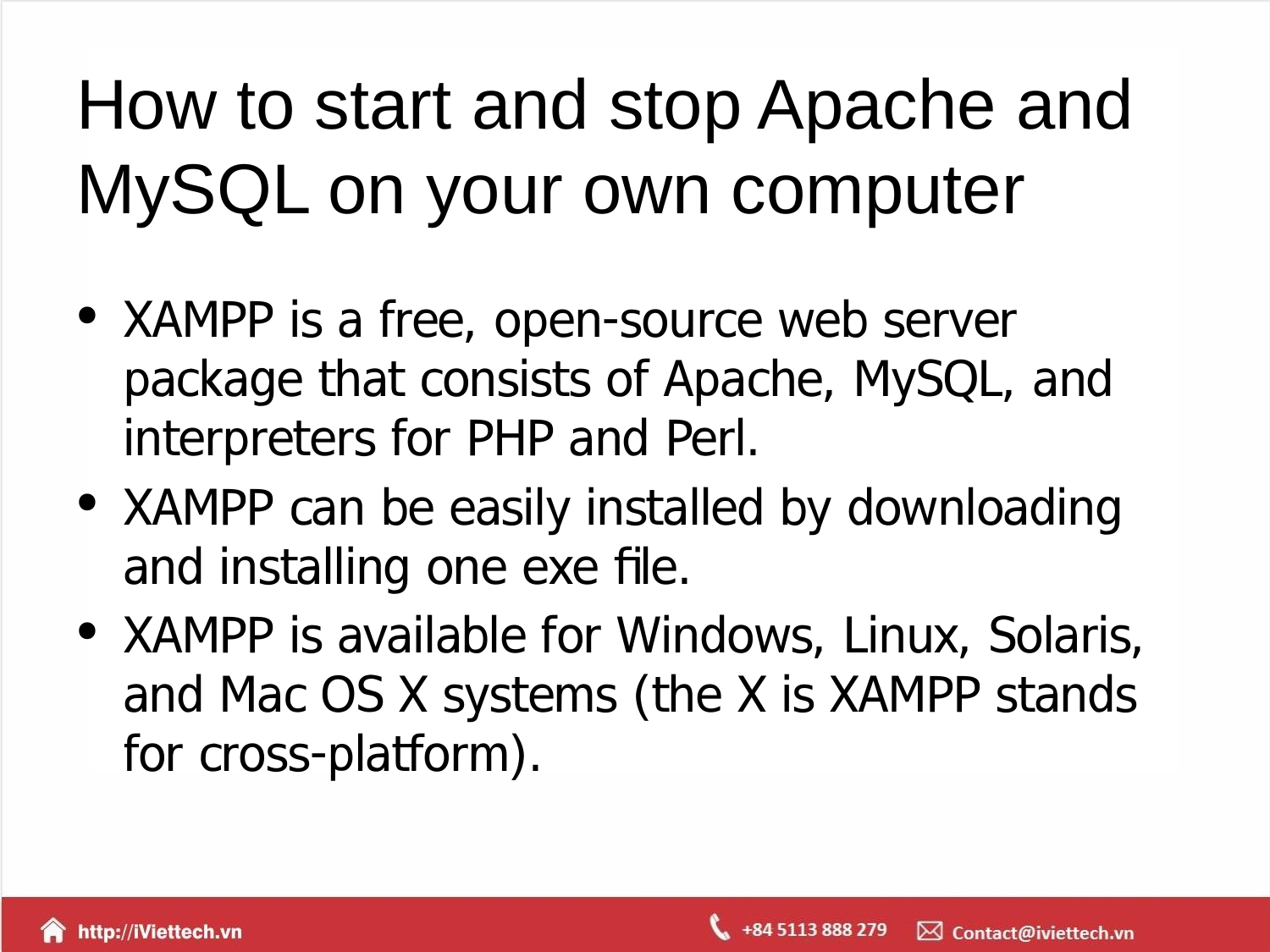

# How to start and stop Apache and MySQL on your own computer
XAMPP is a free, open-source web server package that consists of Apache, MySQL, and interpreters for PHP and Perl.
XAMPP can be easily installed by downloading and installing one exe file.
XAMPP is available for Windows, Linux, Solaris, and Mac OS X systems (the X is XAMPP stands for cross-platform).